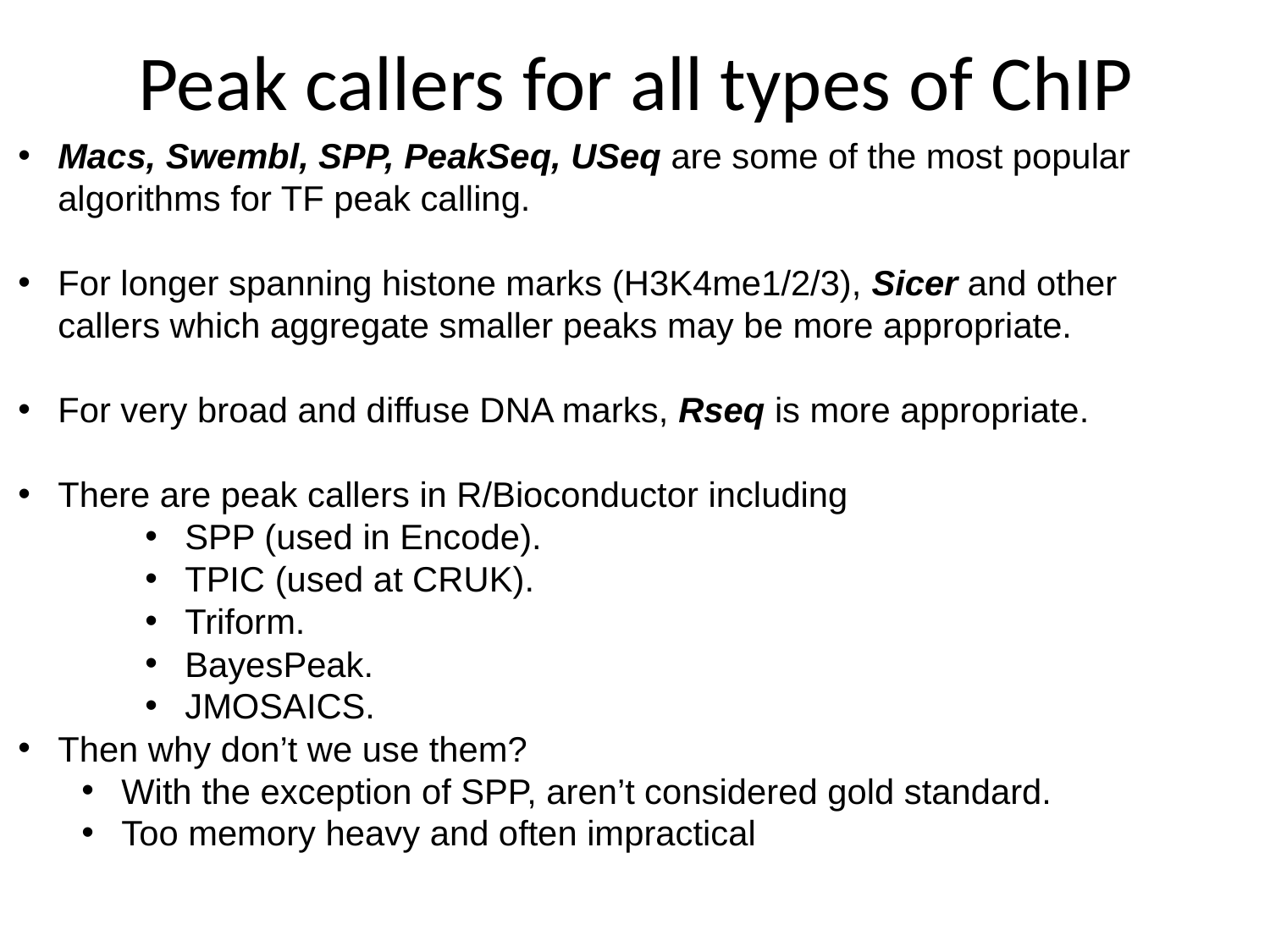

# Peak callers for all types of ChIP
Macs, Swembl, SPP, PeakSeq, USeq are some of the most popular algorithms for TF peak calling.

For longer spanning histone marks (H3K4me1/2/3), Sicer and other callers which aggregate smaller peaks may be more appropriate.

For very broad and diffuse DNA marks, Rseq is more appropriate.

There are peak callers in R/Bioconductor including
SPP (used in Encode).
TPIC (used at CRUK).
Triform.
BayesPeak.
JMOSAICS.
Then why don’t we use them?
With the exception of SPP, aren’t considered gold standard.
Too memory heavy and often impractical